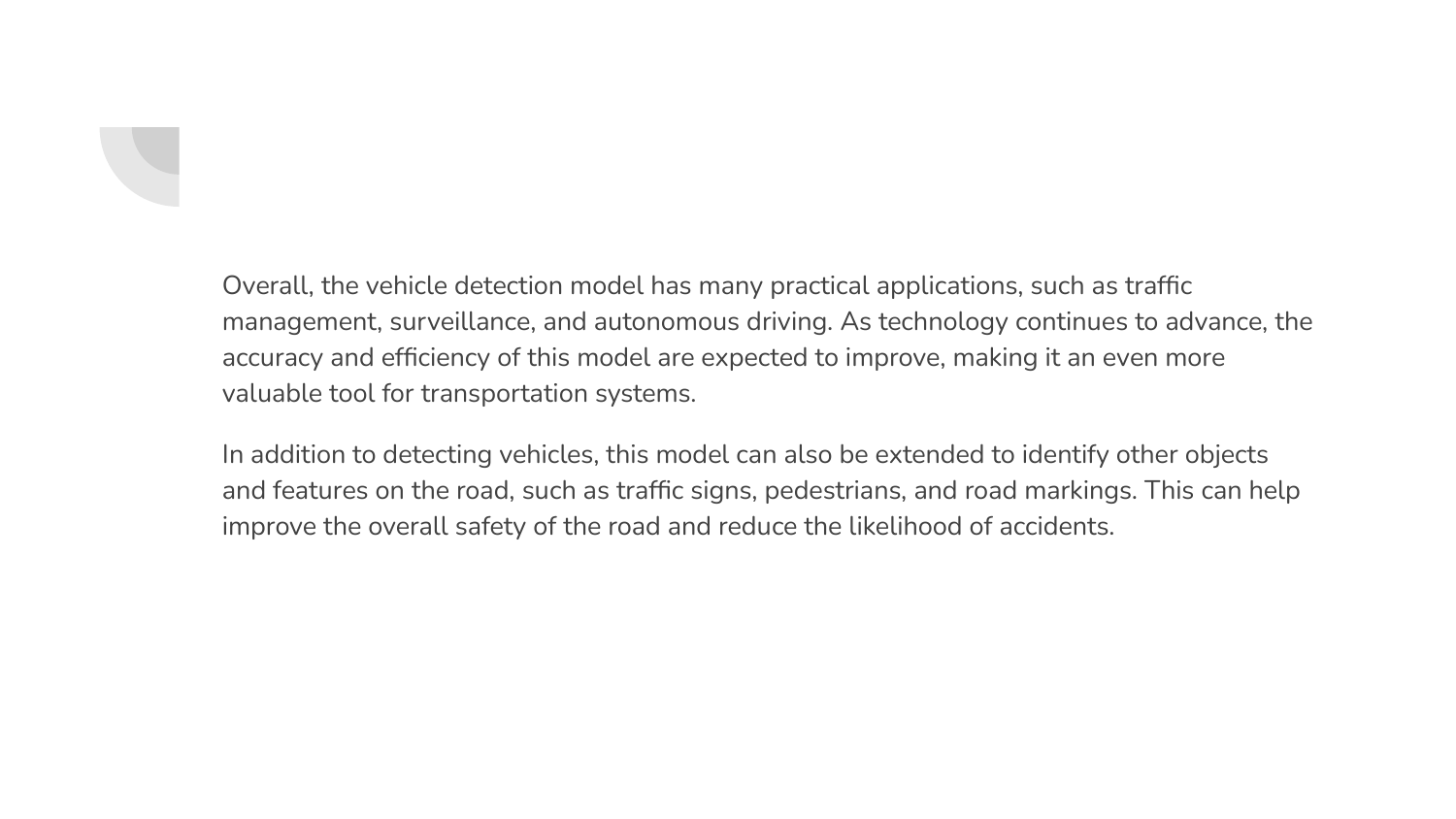

Overall, the vehicle detection model has many practical applications, such as traffic management, surveillance, and autonomous driving. As technology continues to advance, the accuracy and efficiency of this model are expected to improve, making it an even more valuable tool for transportation systems.
In addition to detecting vehicles, this model can also be extended to identify other objects and features on the road, such as traffic signs, pedestrians, and road markings. This can help improve the overall safety of the road and reduce the likelihood of accidents.